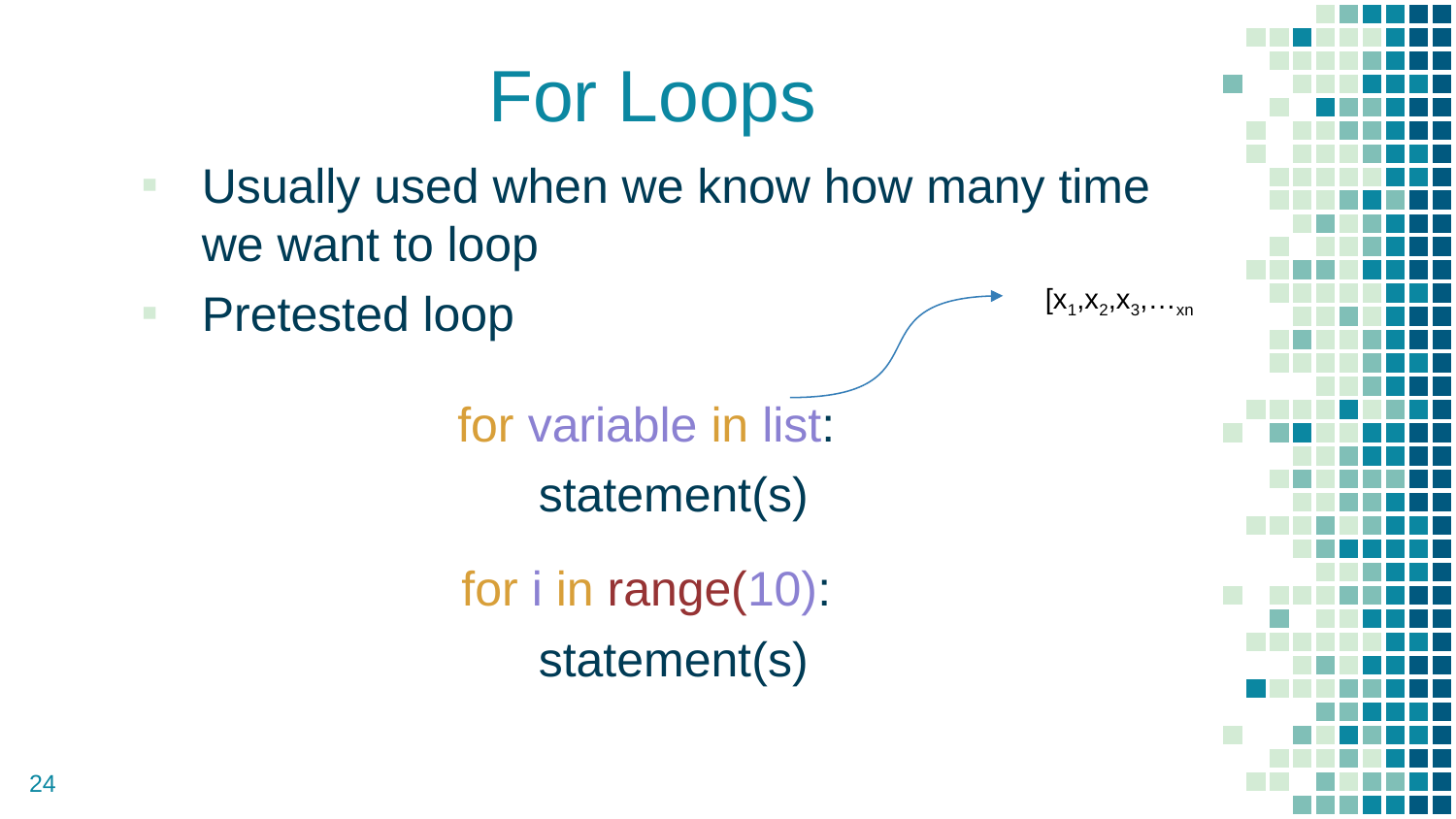

# For Loops
Usually used when we know how many time we want to loop
Pretested loop
[x1,x2,x3,…xn
for variable in list:
    statement(s)
for i in range(10):
    statement(s)
24